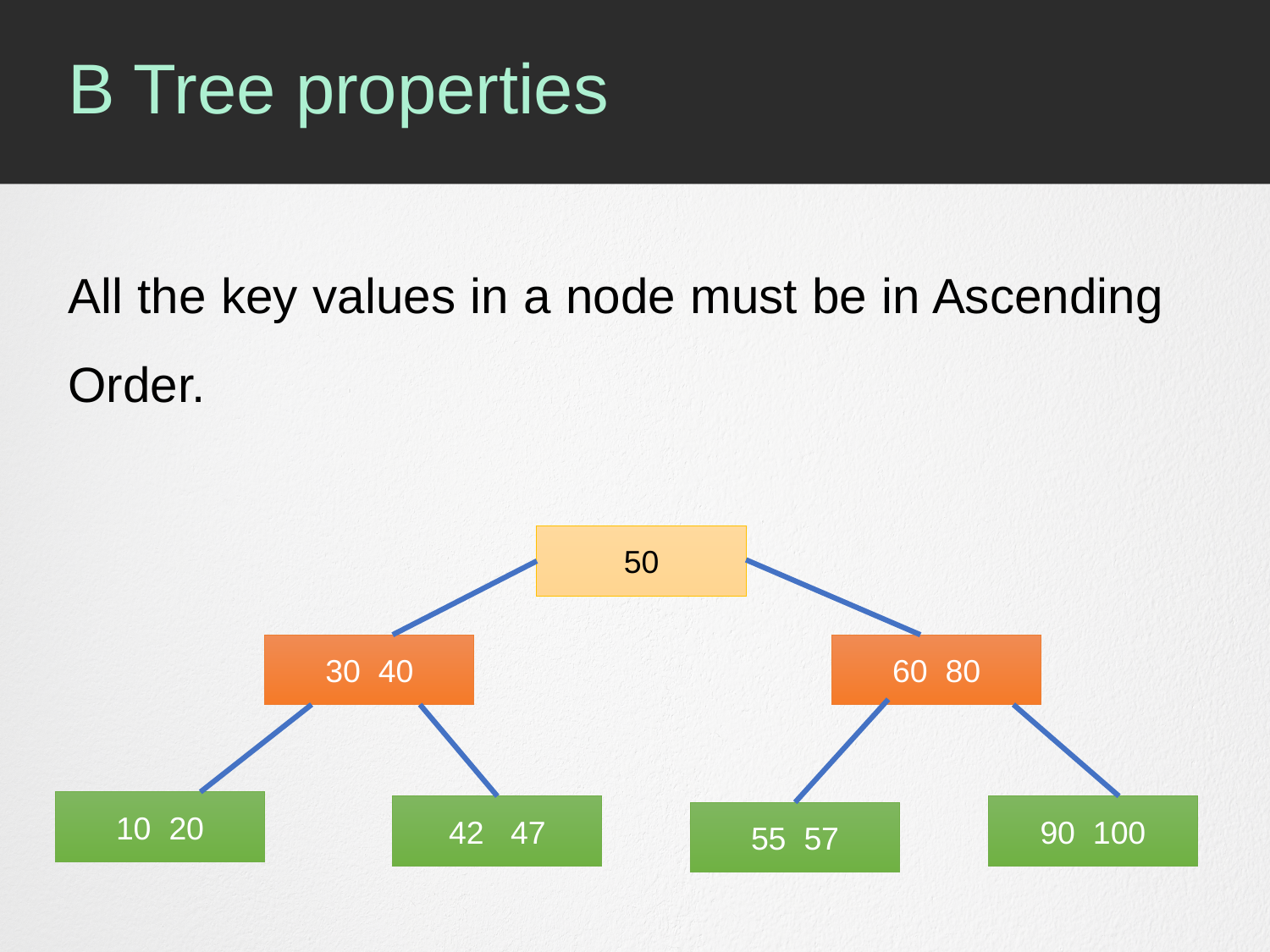

# B Tree properties
All the key values in a node must be in Ascending Order.
50
30  40
60  80
10  20
42   47
90  100
55  57